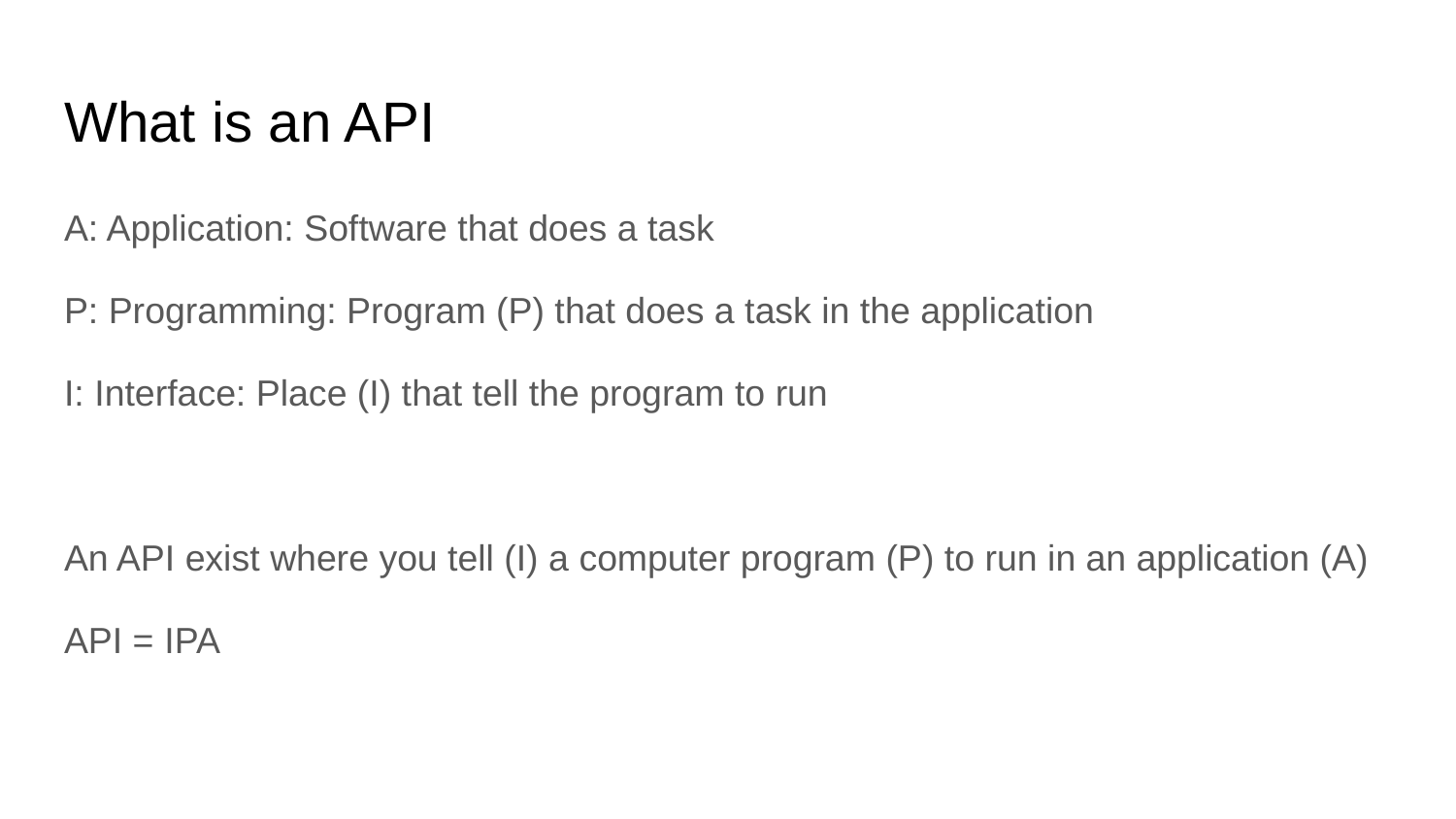

# What is an API
A: Application: Software that does a task
P: Programming: Program (P) that does a task in the application
I: Interface: Place (I) that tell the program to run

An API exist where you tell (I) a computer program (P) to run in an application (A)
API = IPA